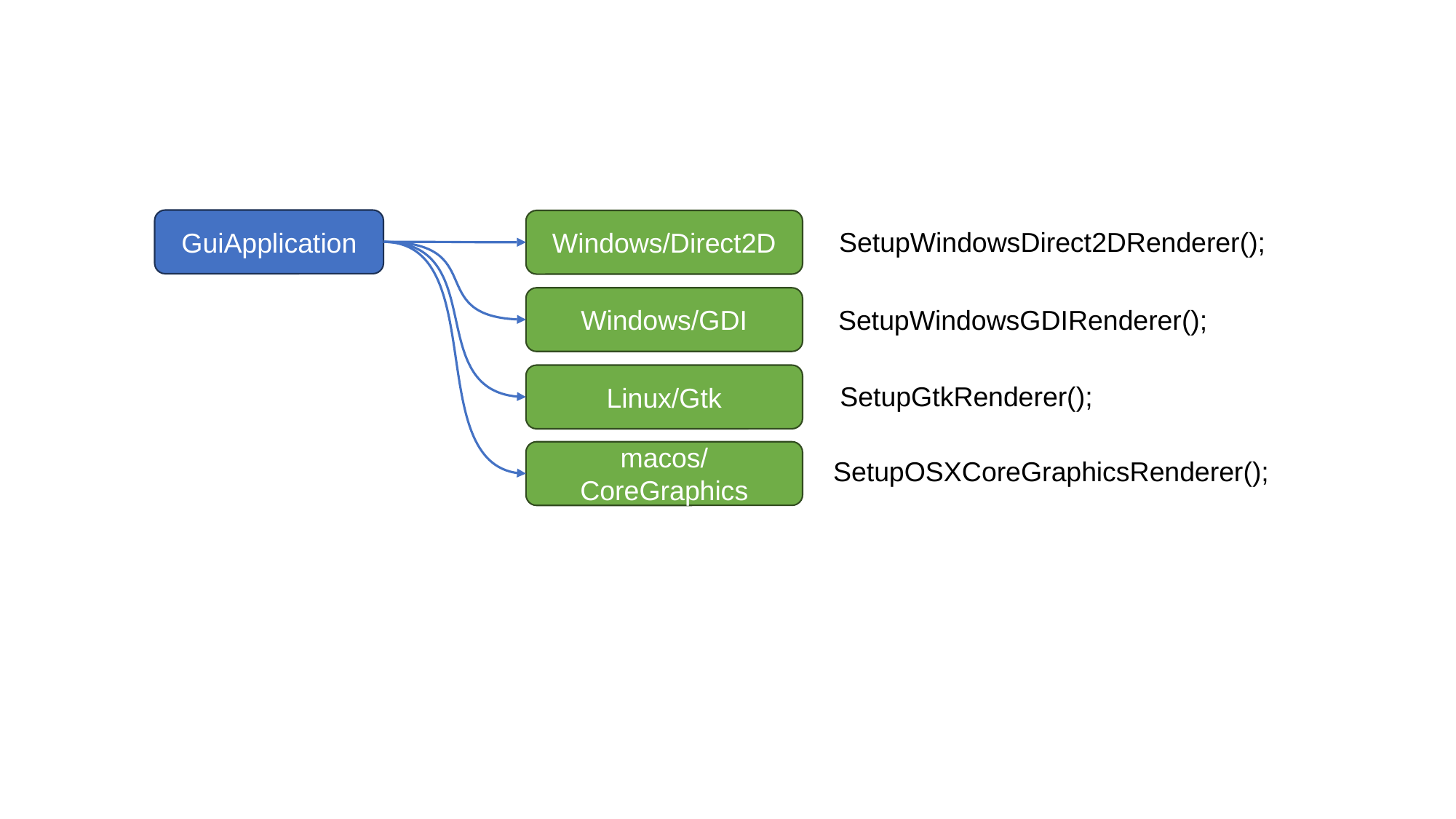

GuiApplication
Windows/Direct2D
SetupWindowsDirect2DRenderer();
Windows/GDI
SetupWindowsGDIRenderer();
Linux/Gtk
SetupGtkRenderer();
macos/CoreGraphics
SetupOSXCoreGraphicsRenderer();